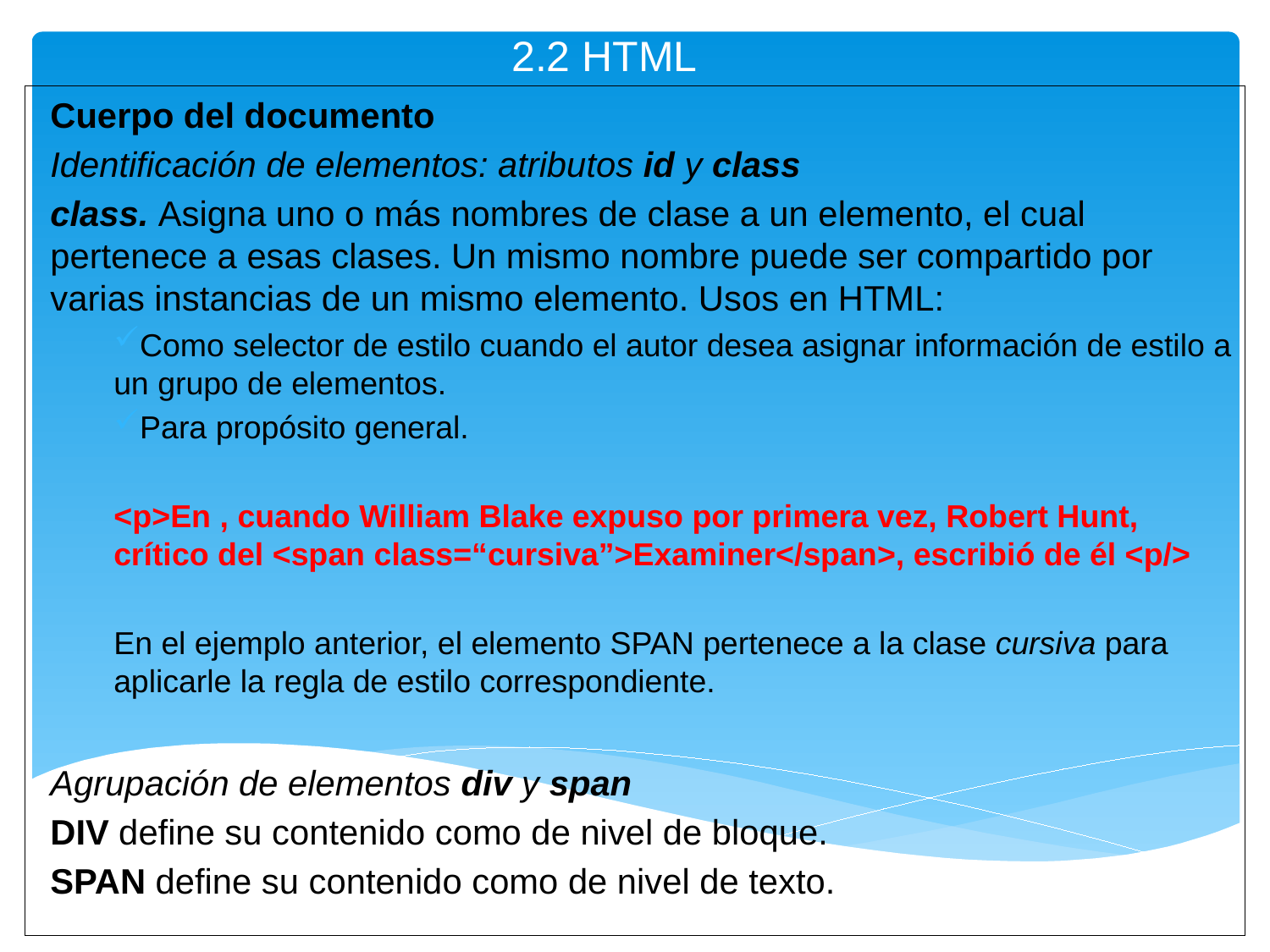

# 2.2 HTML
Cuerpo del documento
Identificación de elementos: atributos id y class
class. Asigna uno o más nombres de clase a un elemento, el cual pertenece a esas clases. Un mismo nombre puede ser compartido por varias instancias de un mismo elemento. Usos en HTML:
Como selector de estilo cuando el autor desea asignar información de estilo a un grupo de elementos.
Para propósito general.

<p>En , cuando William Blake expuso por primera vez, Robert Hunt, crítico del <span class=“cursiva”>Examiner</span>, escribió de él <p/>

En el ejemplo anterior, el elemento SPAN pertenece a la clase cursiva para aplicarle la regla de estilo correspondiente.

Agrupación de elementos div y span
DIV define su contenido como de nivel de bloque.
SPAN define su contenido como de nivel de texto.